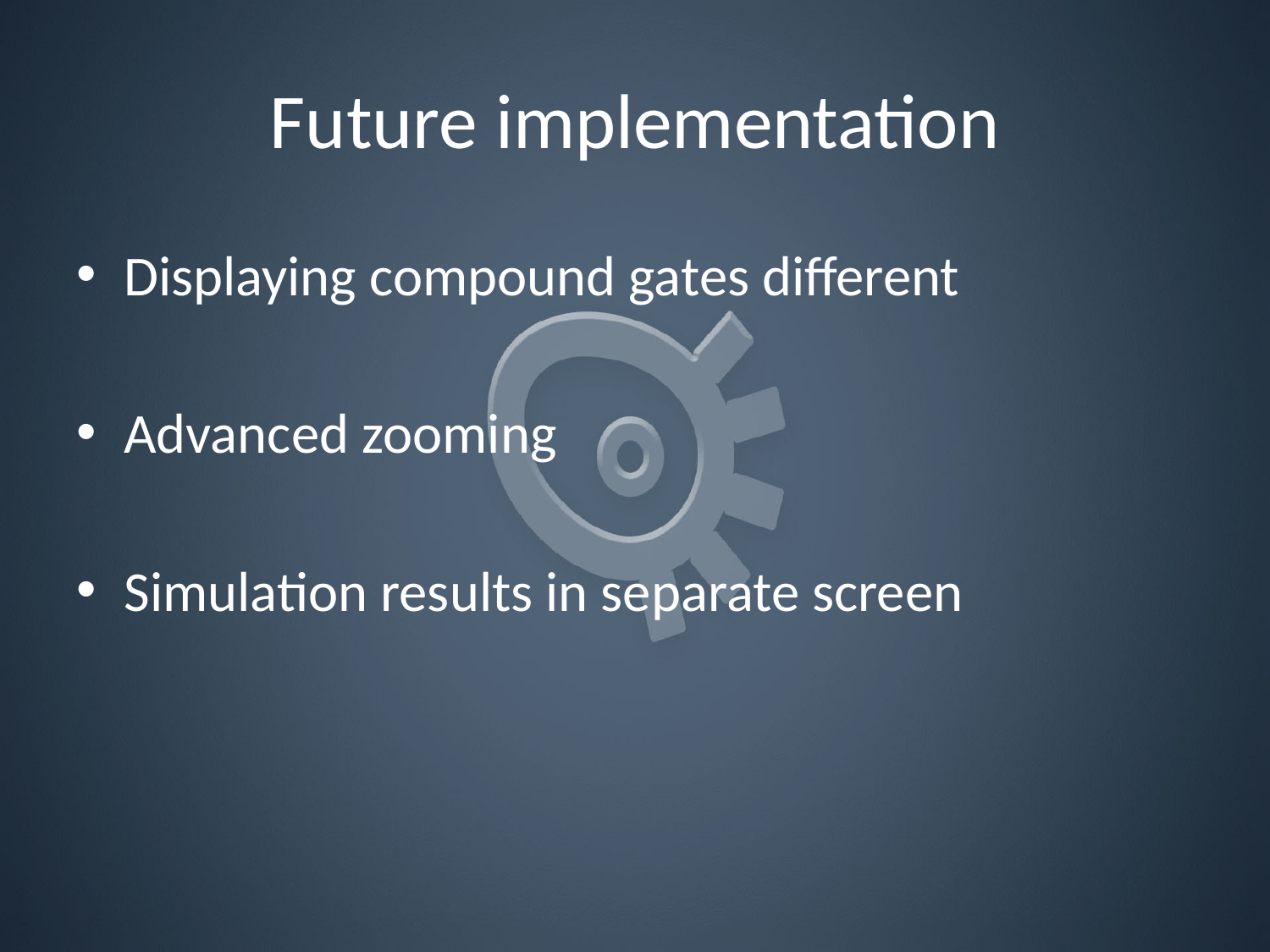

# Future implementation
Displaying compound gates different

Advanced zooming

Simulation results in separate screen